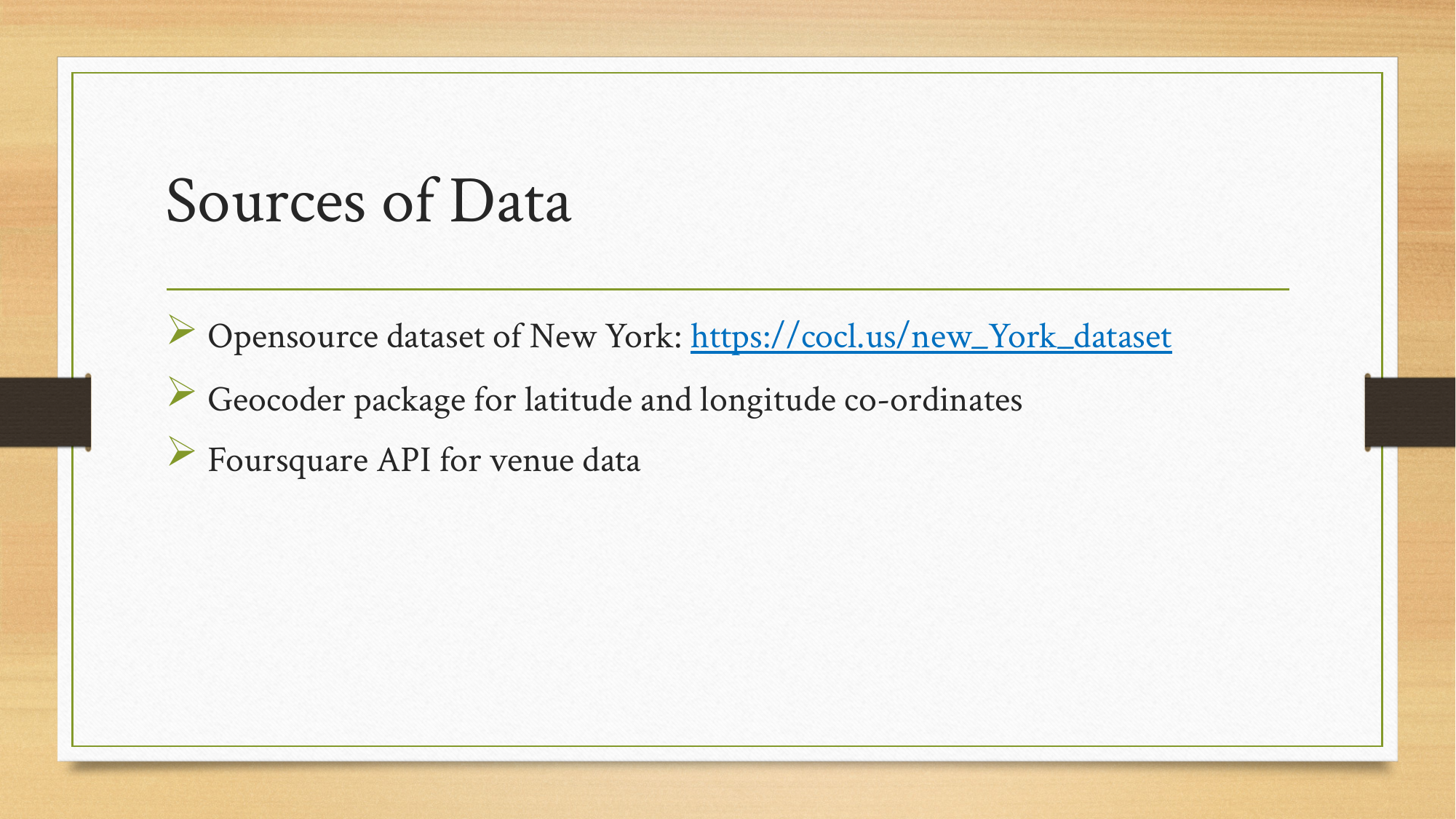

# Sources of Data
 Opensource dataset of New York: https://cocl.us/new_York_dataset
 Geocoder package for latitude and longitude co-ordinates
 Foursquare API for venue data